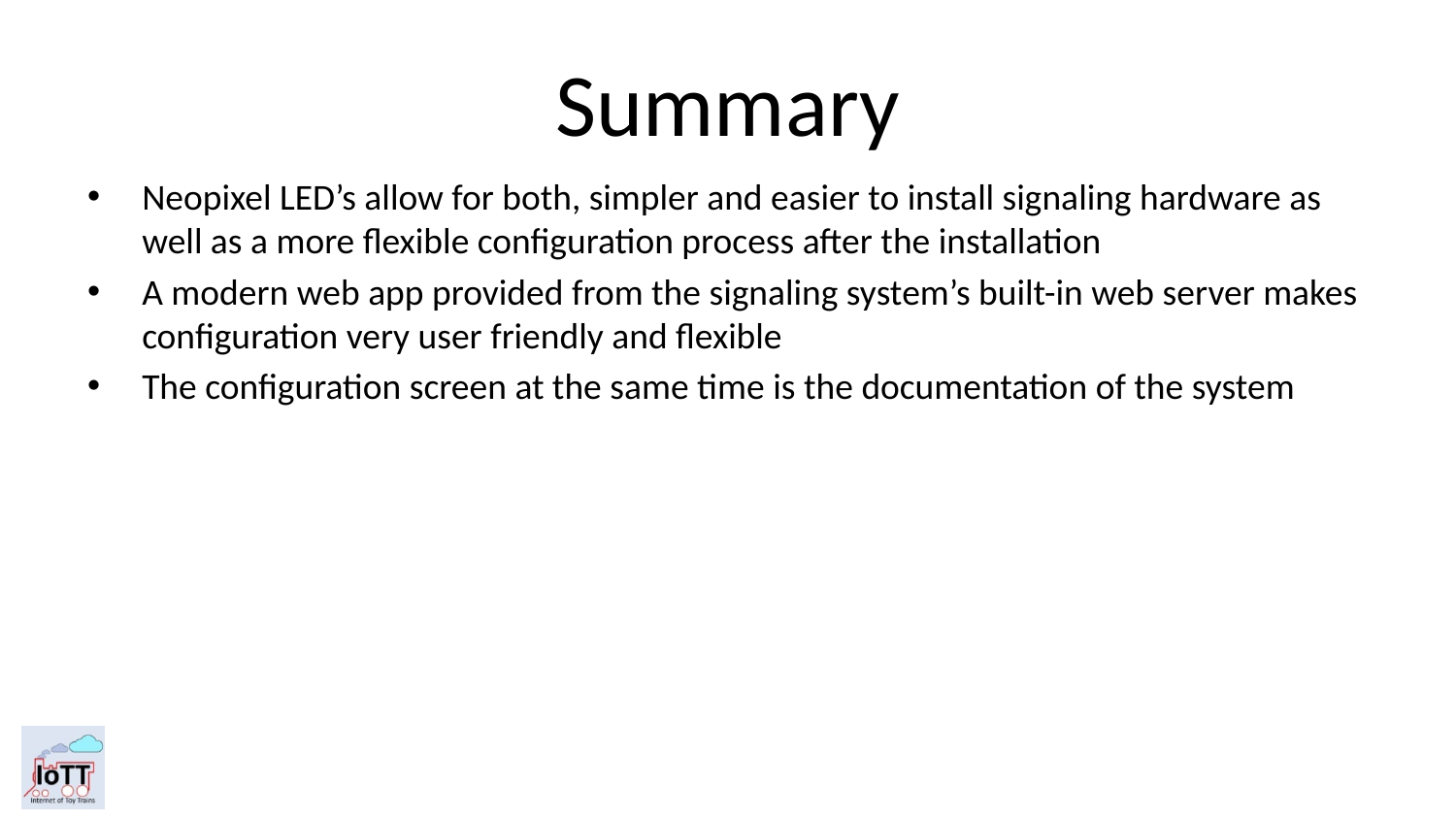

# Summary
Neopixel LED’s allow for both, simpler and easier to install signaling hardware as well as a more flexible configuration process after the installation
A modern web app provided from the signaling system’s built-in web server makes configuration very user friendly and flexible
The configuration screen at the same time is the documentation of the system